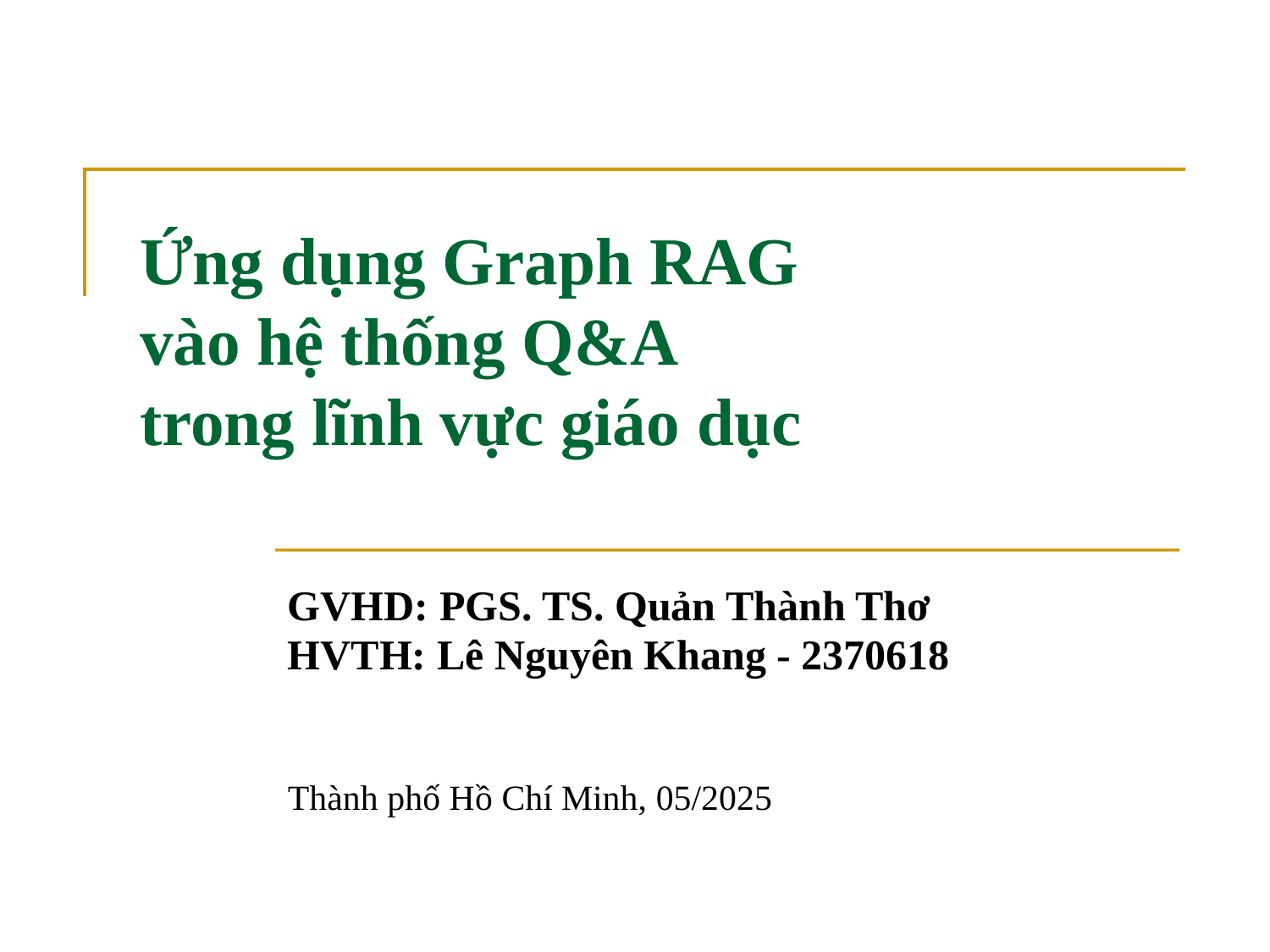

# Ứng dụng Graph RAG vào hệ thống Q&A trong lĩnh vực giáo dục
GVHD: PGS. TS. Quản Thành Thơ
HVTH: Lê Nguyên Khang - 2370618

Thành phố Hồ Chí Minh, 05/2025
1